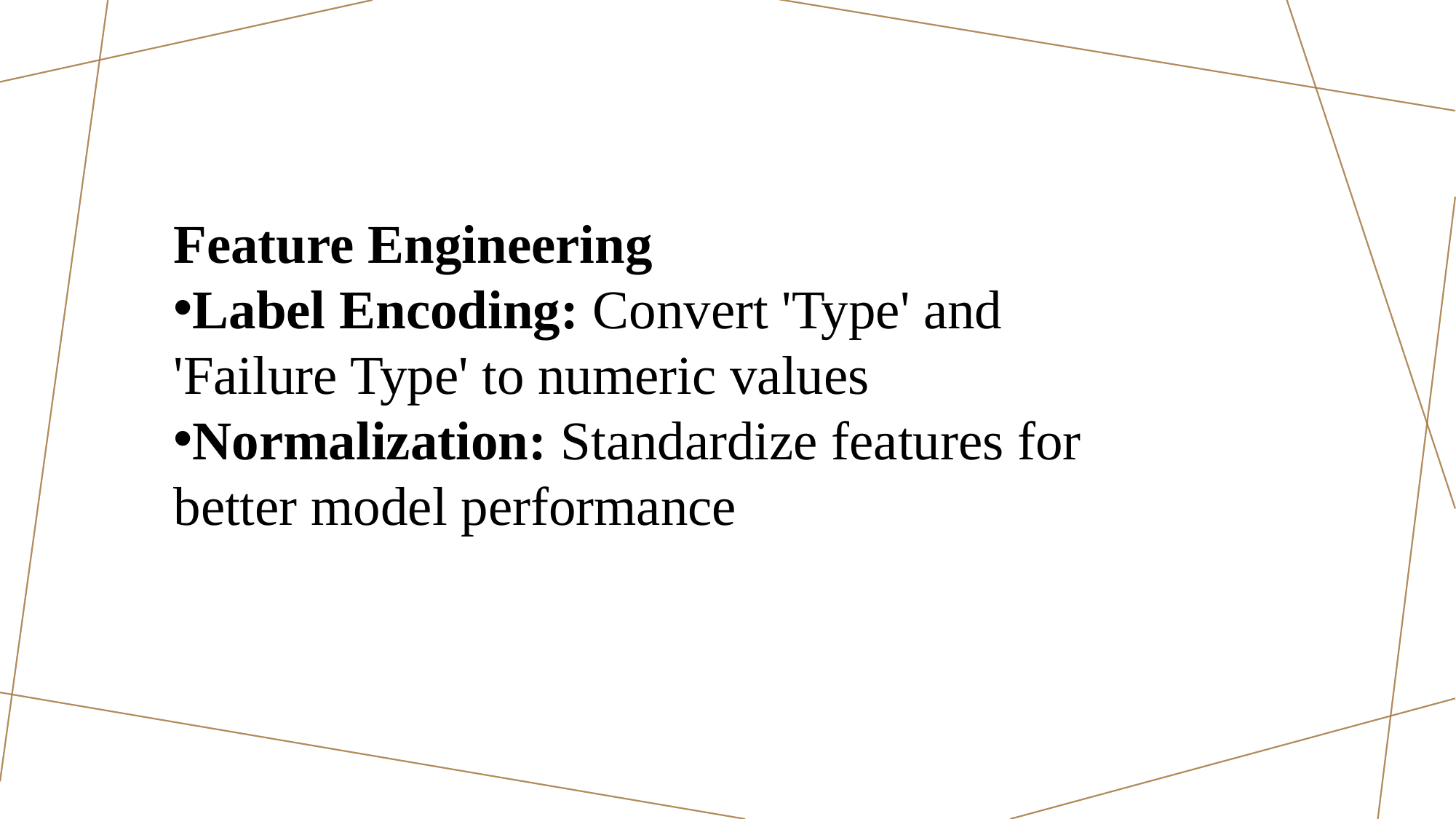

Feature Engineering
Label Encoding: Convert 'Type' and 'Failure Type' to numeric values
Normalization: Standardize features for better model performance